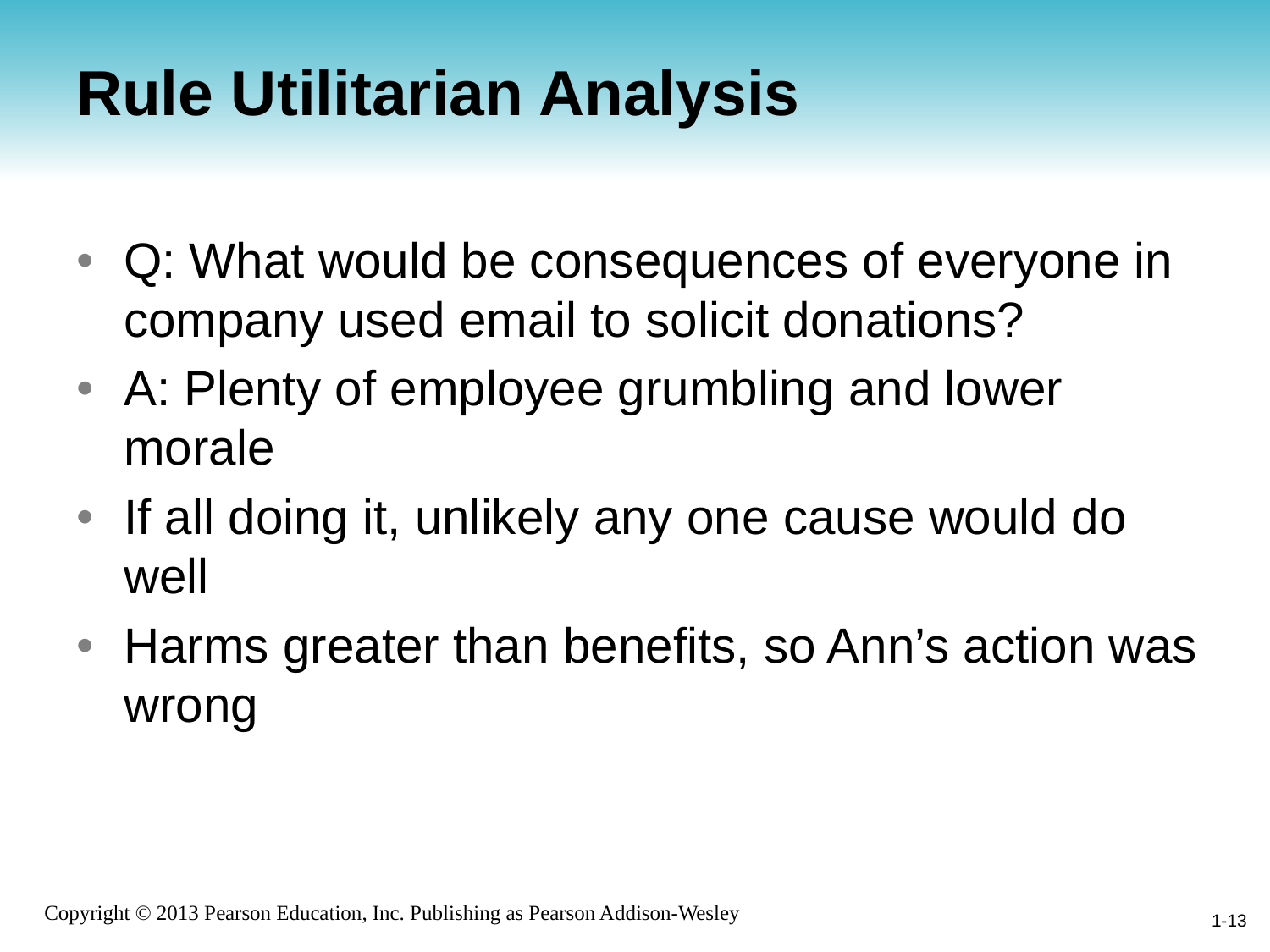

# Rule Utilitarian Analysis
Q: What would be consequences of everyone in company used email to solicit donations?
A: Plenty of employee grumbling and lower morale
If all doing it, unlikely any one cause would do well
Harms greater than benefits, so Ann’s action was wrong
1-13